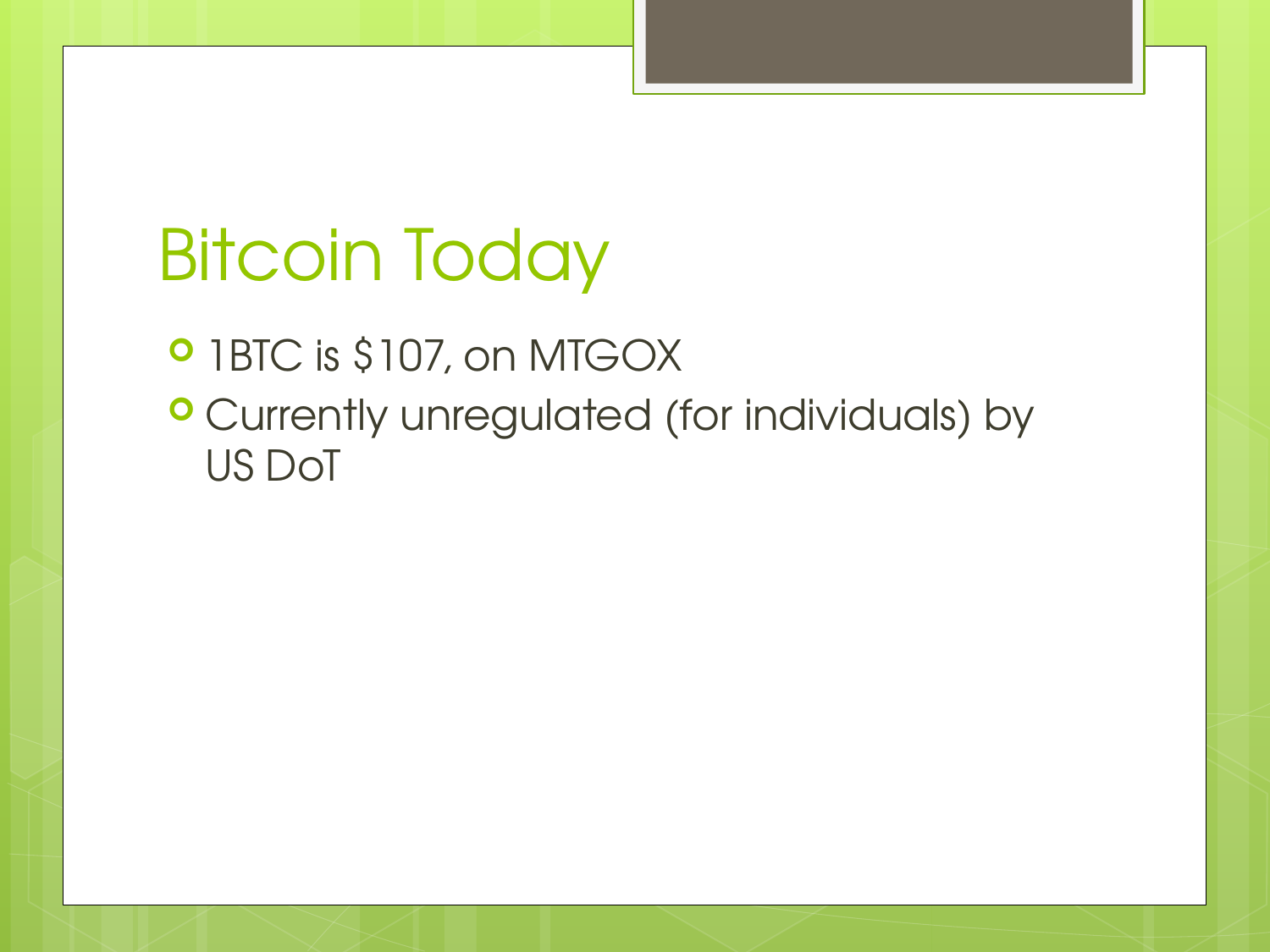

# Bitcoin Today
1BTC is $107, on MTGOX
Currently unregulated (for individuals) by US DoT